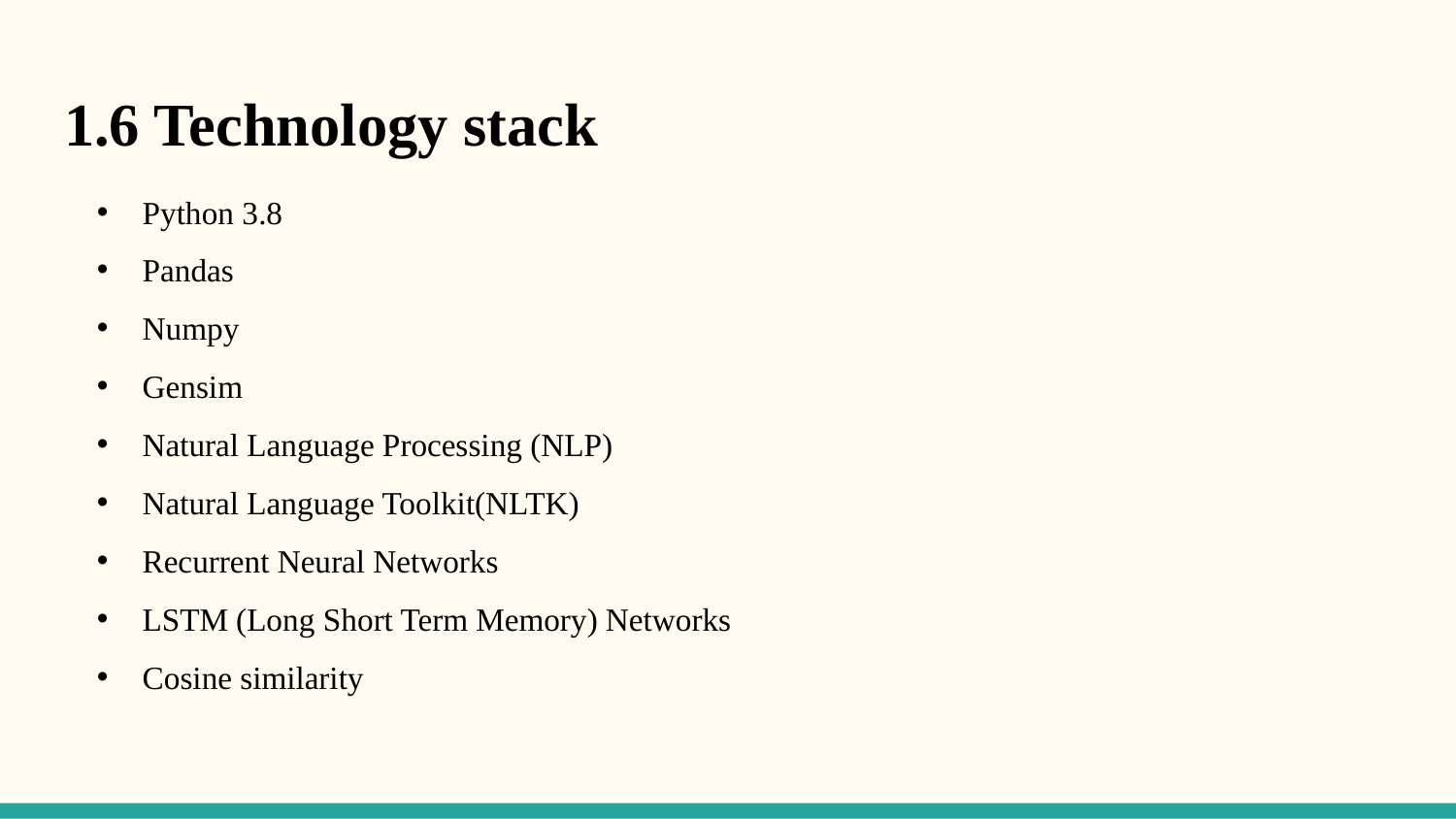

1.6 Technology stack
Python 3.8
Pandas
Numpy
Gensim
Natural Language Processing (NLP)
Natural Language Toolkit(NLTK)
Recurrent Neural Networks
LSTM (Long Short Term Memory) Networks
Cosine similarity